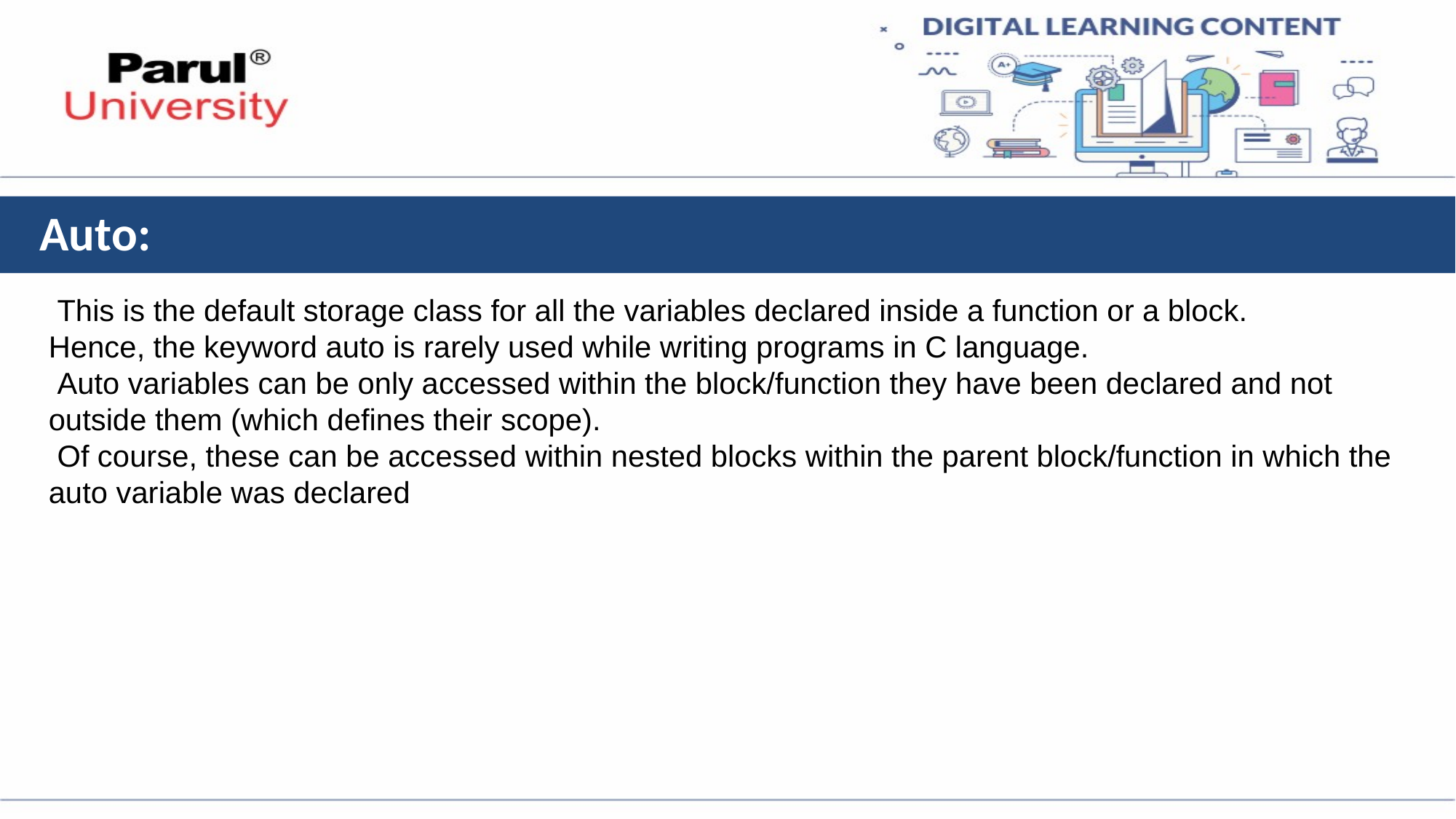

# Auto:
 This is the default storage class for all the variables declared inside a function or a block.
Hence, the keyword auto is rarely used while writing programs in C language.
 Auto variables can be only accessed within the block/function they have been declared and not outside them (which defines their scope).
 Of course, these can be accessed within nested blocks within the parent block/function in which the auto variable was declared